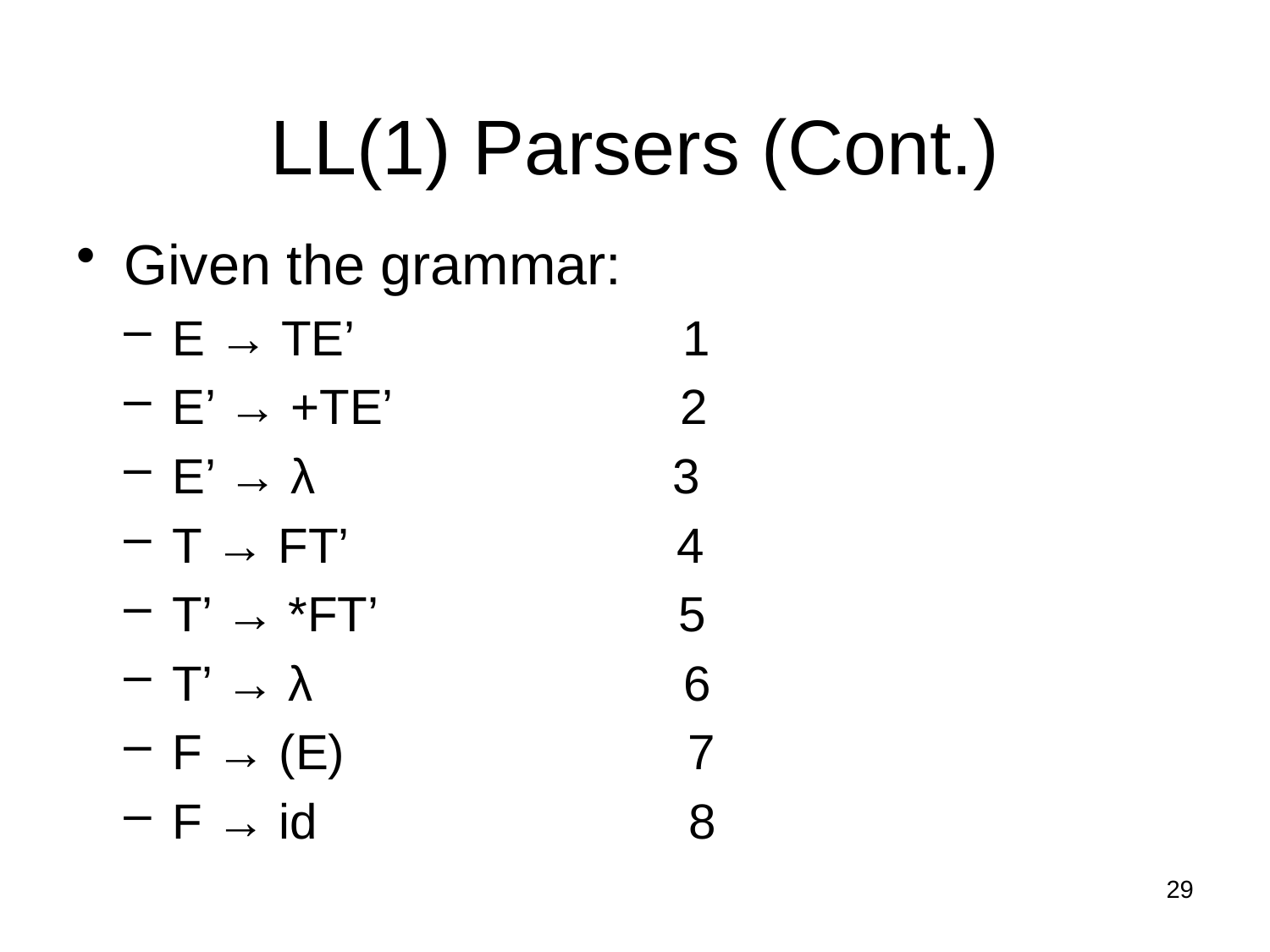

LL(1) Parsers (Cont.)
Given the grammar:
E → TE’                        1
E’ → +TE’                     2
E’ → λ                          3
T → FT’                        4
T’ → *FT’                      5
T’ → λ                           6
F → (E)                         7
F → id                           8
29